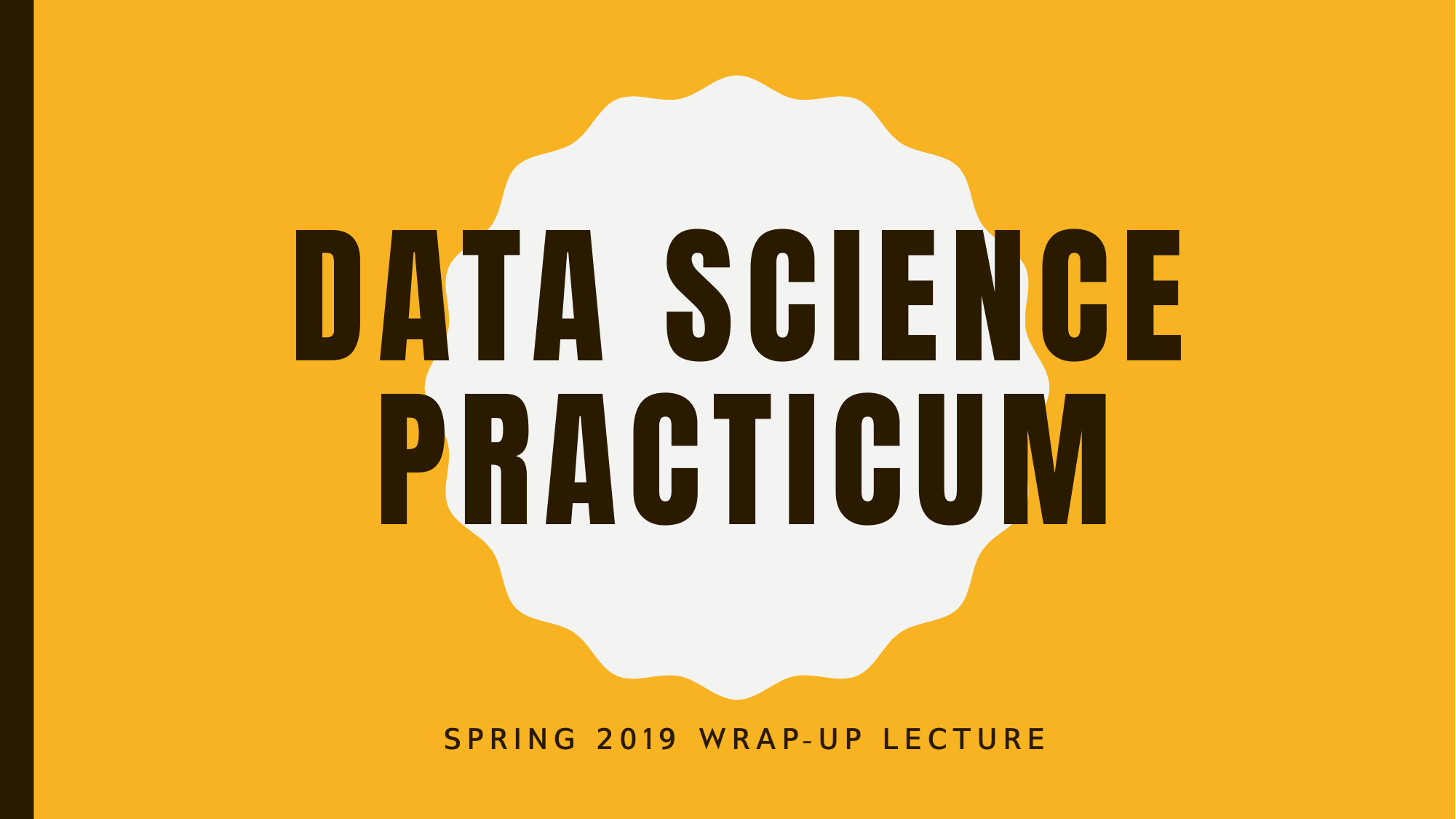

# Data Science Practicum
Spring 2019 Wrap-up Lecture